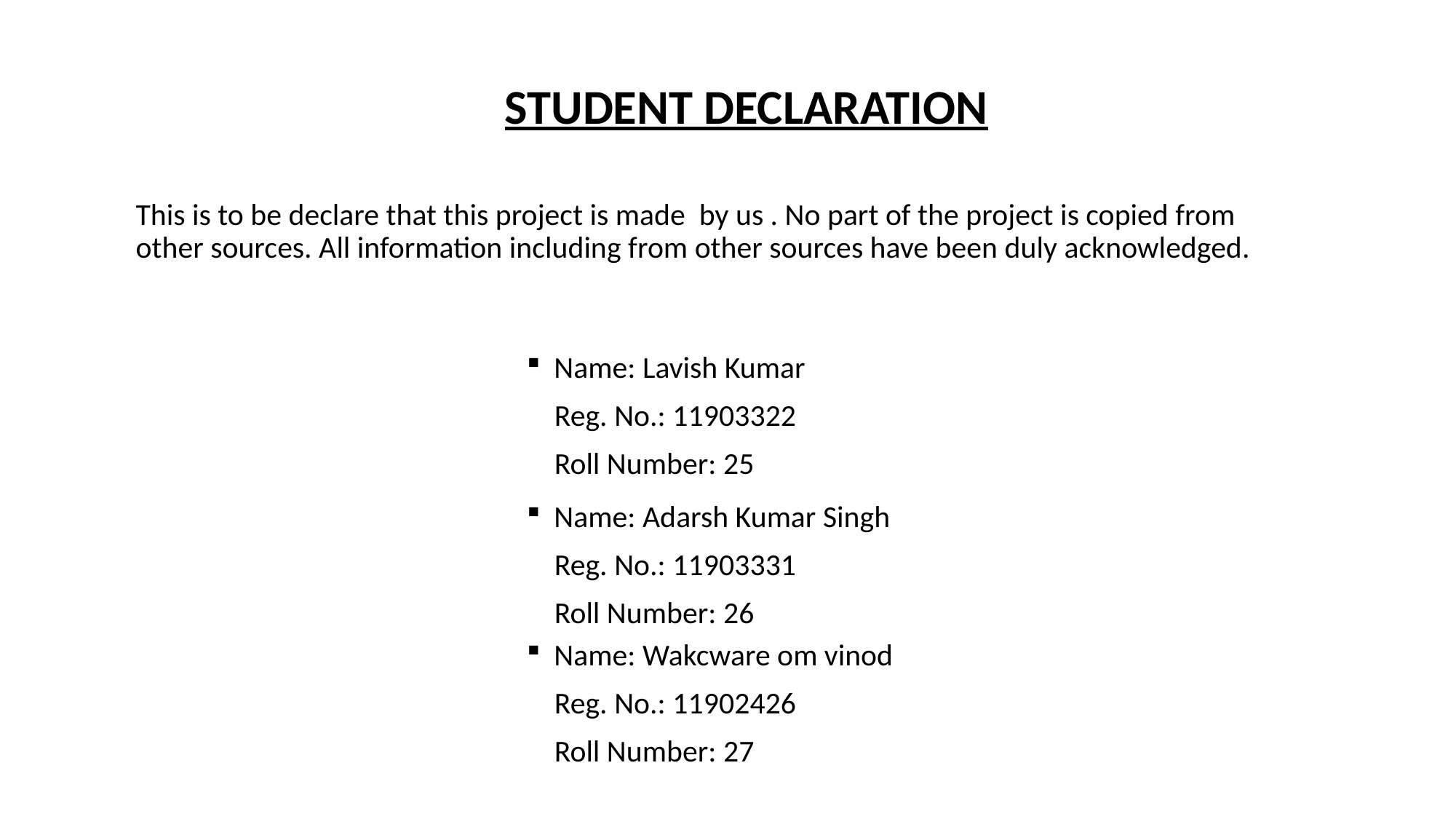

# STUDENT DECLARATION
This is to be declare that this project is made  by us . No part of the project is copied from other sources. All information including from other sources have been duly acknowledged.
Name: Lavish Kumar
    Reg. No.: 11903322
    Roll Number: 25

Name: Adarsh Kumar Singh
    Reg. No.: 11903331
    Roll Number: 26
Name: Wakcware om vinod
    Reg. No.: 11902426
    Roll Number: 27